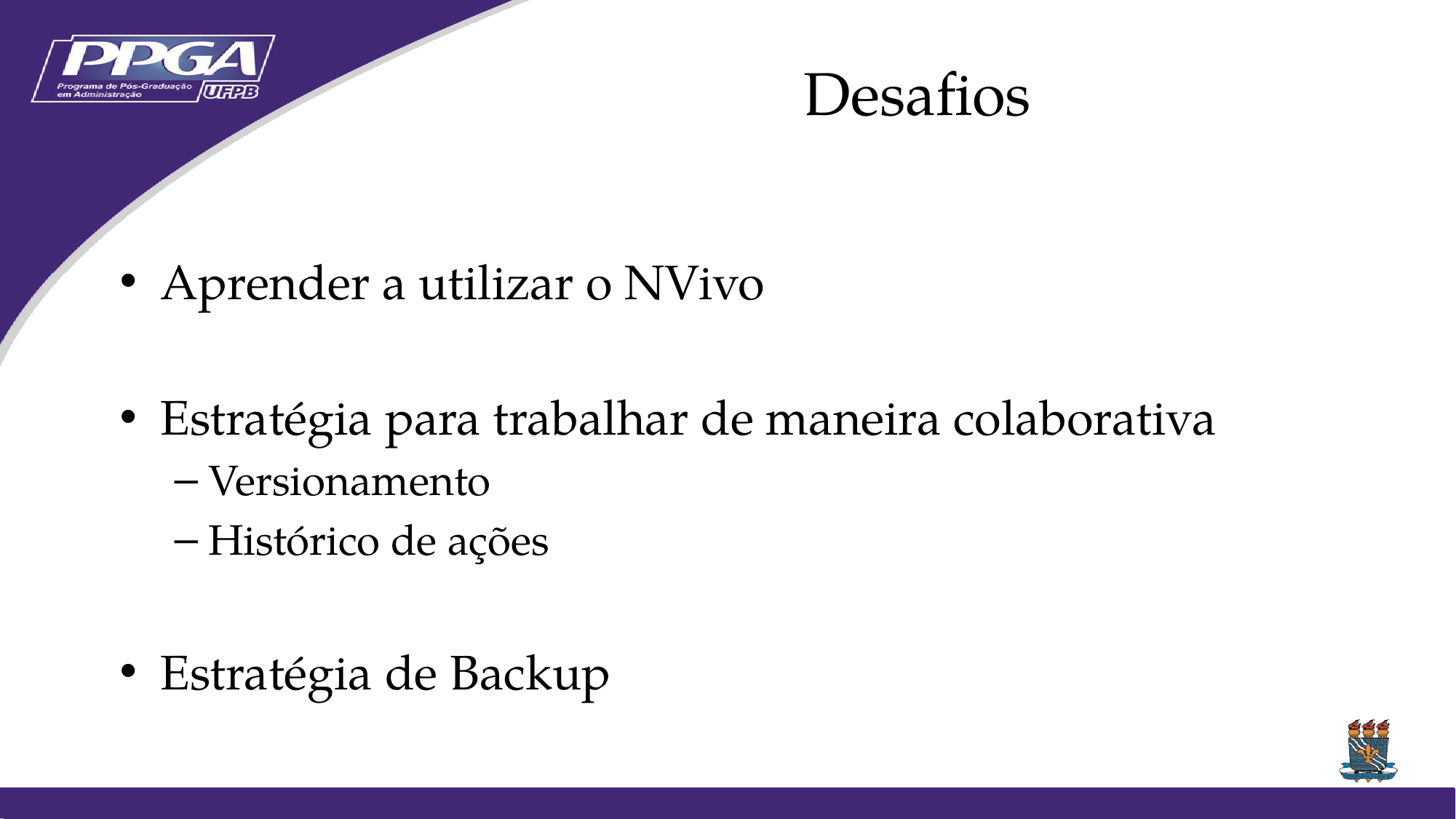

# Desafios

Aprender a utilizar o NVivo

Estratégia para trabalhar de maneira colaborativa
Versionamento
Histórico de ações

Estratégia de Backup